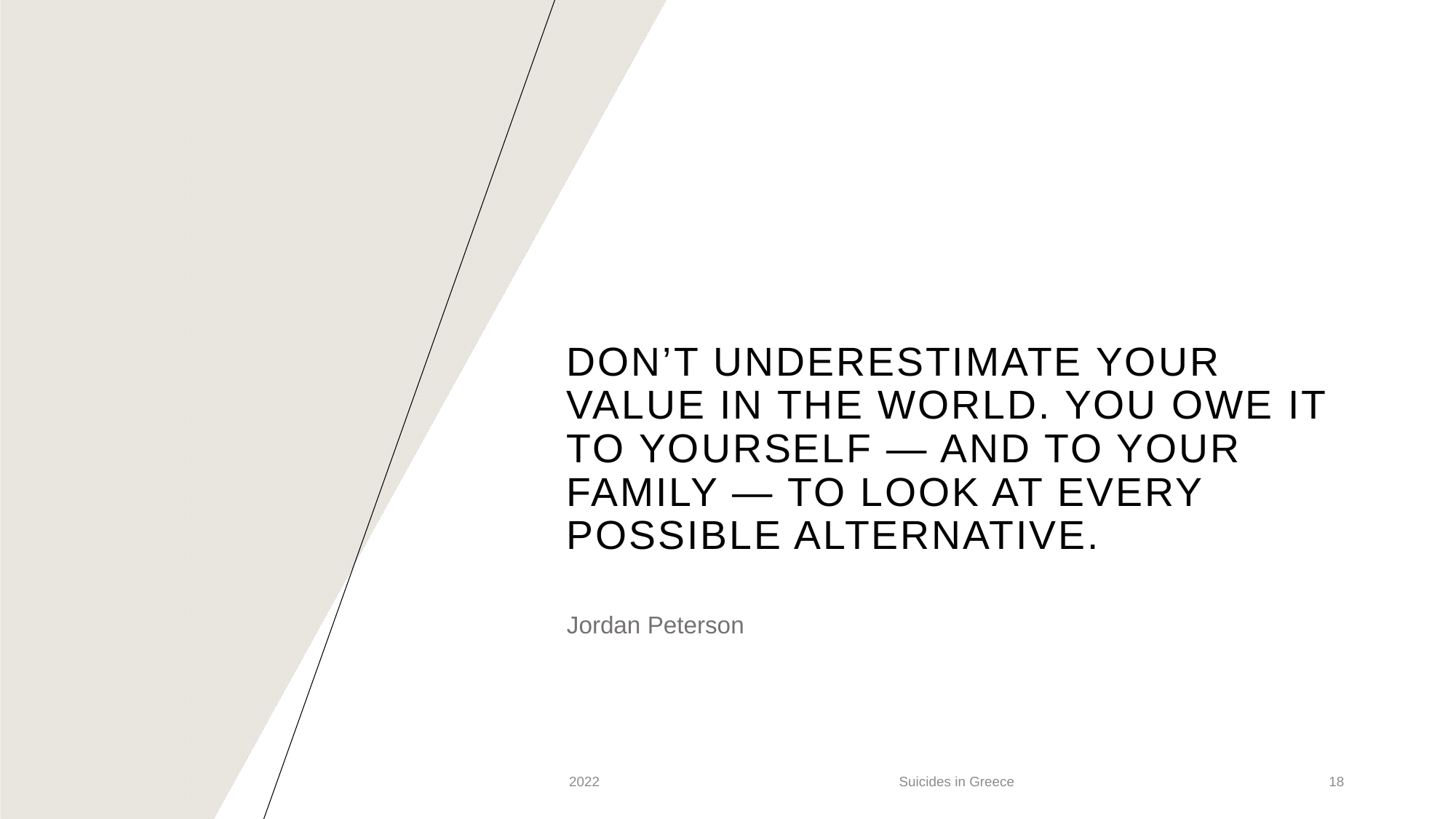

# Don’t underestimate your value in the world. You owe it to yourself — and to your family — to look at every possible alternative.​
Jordan Peterson
2022
Suicides in Greece
18